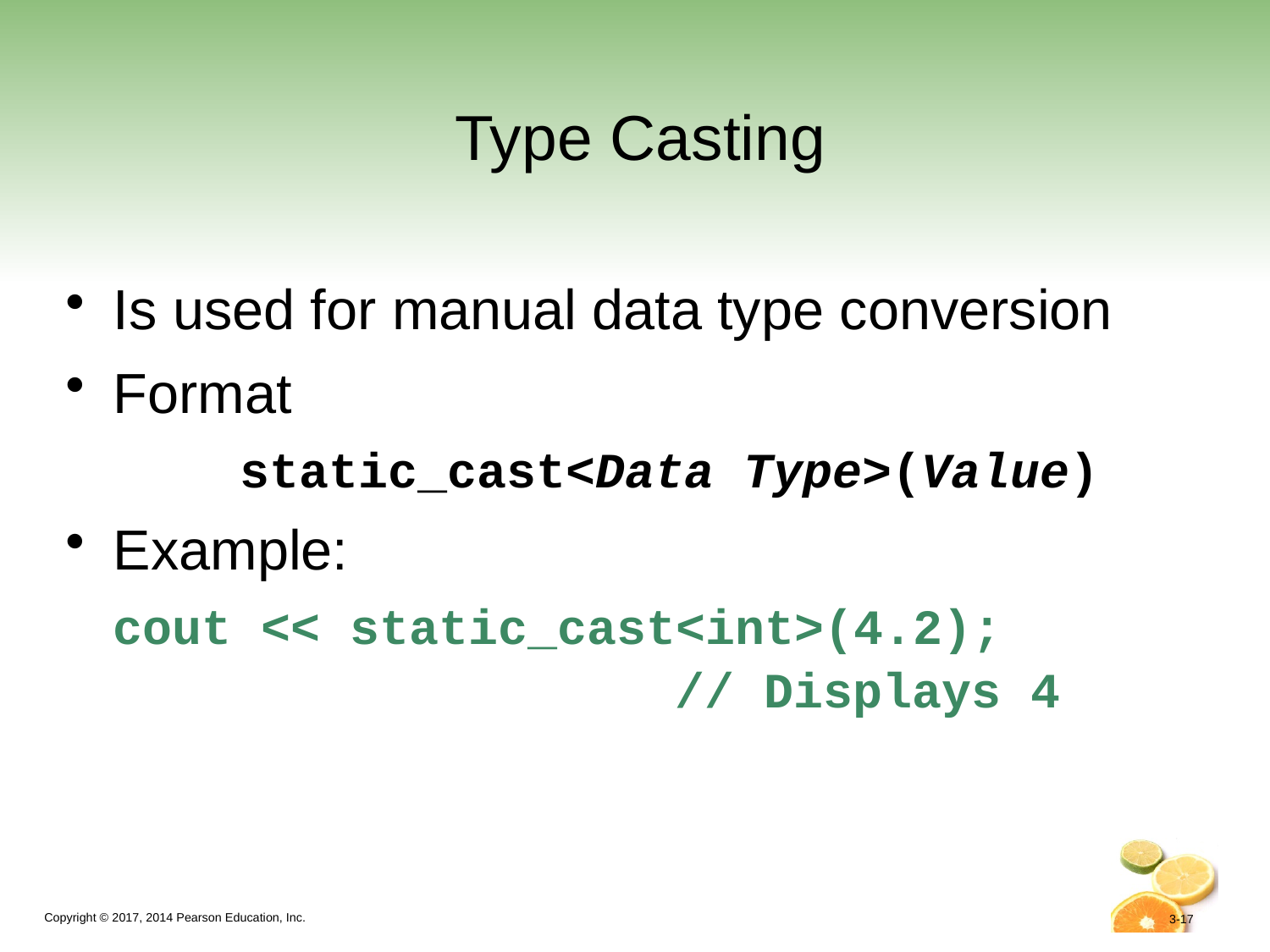

# Type Casting
Is used for manual data type conversion
Format
		static_cast<Data Type>(Value)
Example:
	cout << static_cast<int>(4.2);
                        // Displays 4
3-17